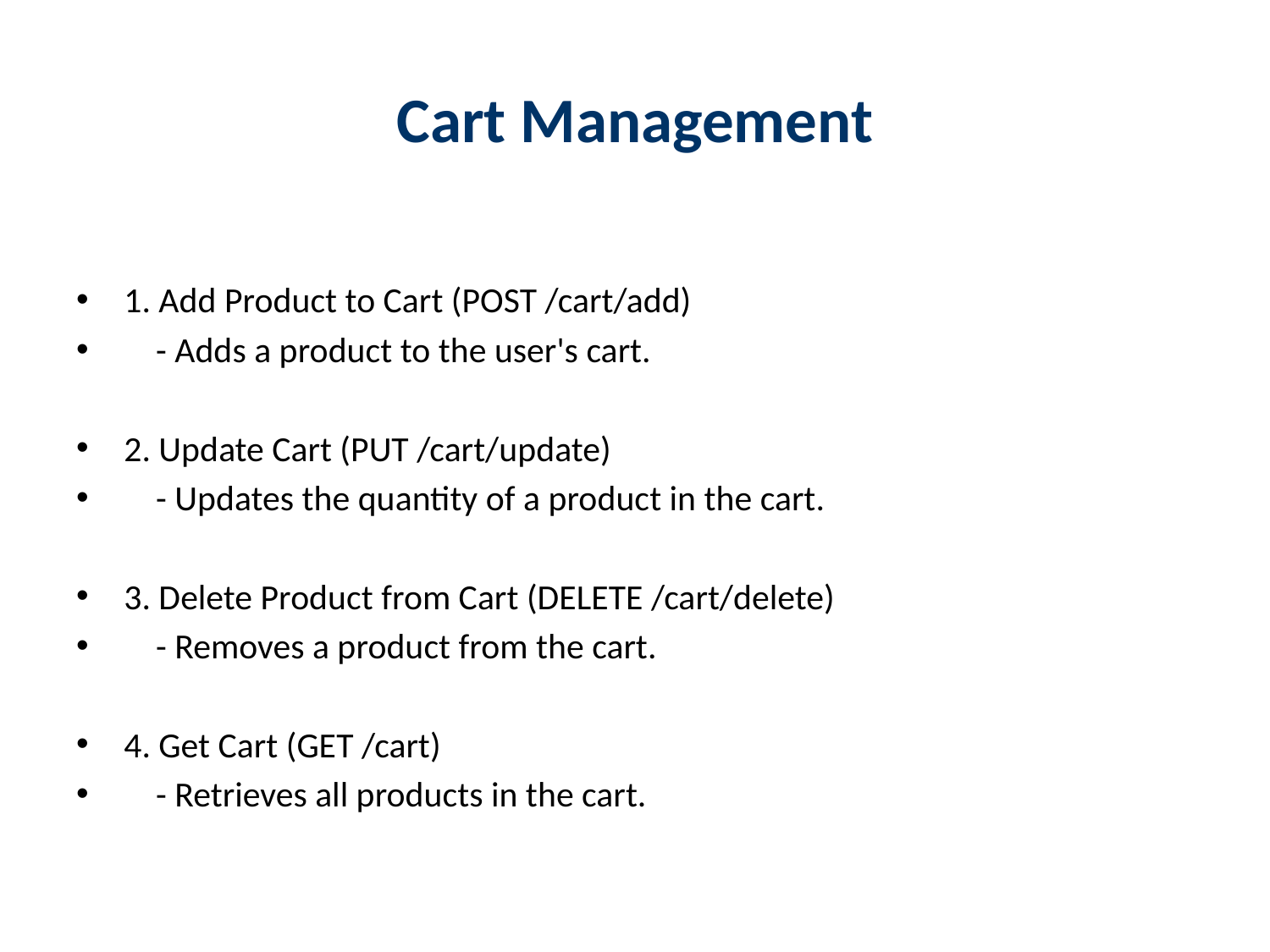

# Cart Management

1. Add Product to Cart (POST /cart/add)
    - Adds a product to the user's cart.

2. Update Cart (PUT /cart/update)
    - Updates the quantity of a product in the cart.

3. Delete Product from Cart (DELETE /cart/delete)
    - Removes a product from the cart.

4. Get Cart (GET /cart)
    - Retrieves all products in the cart.